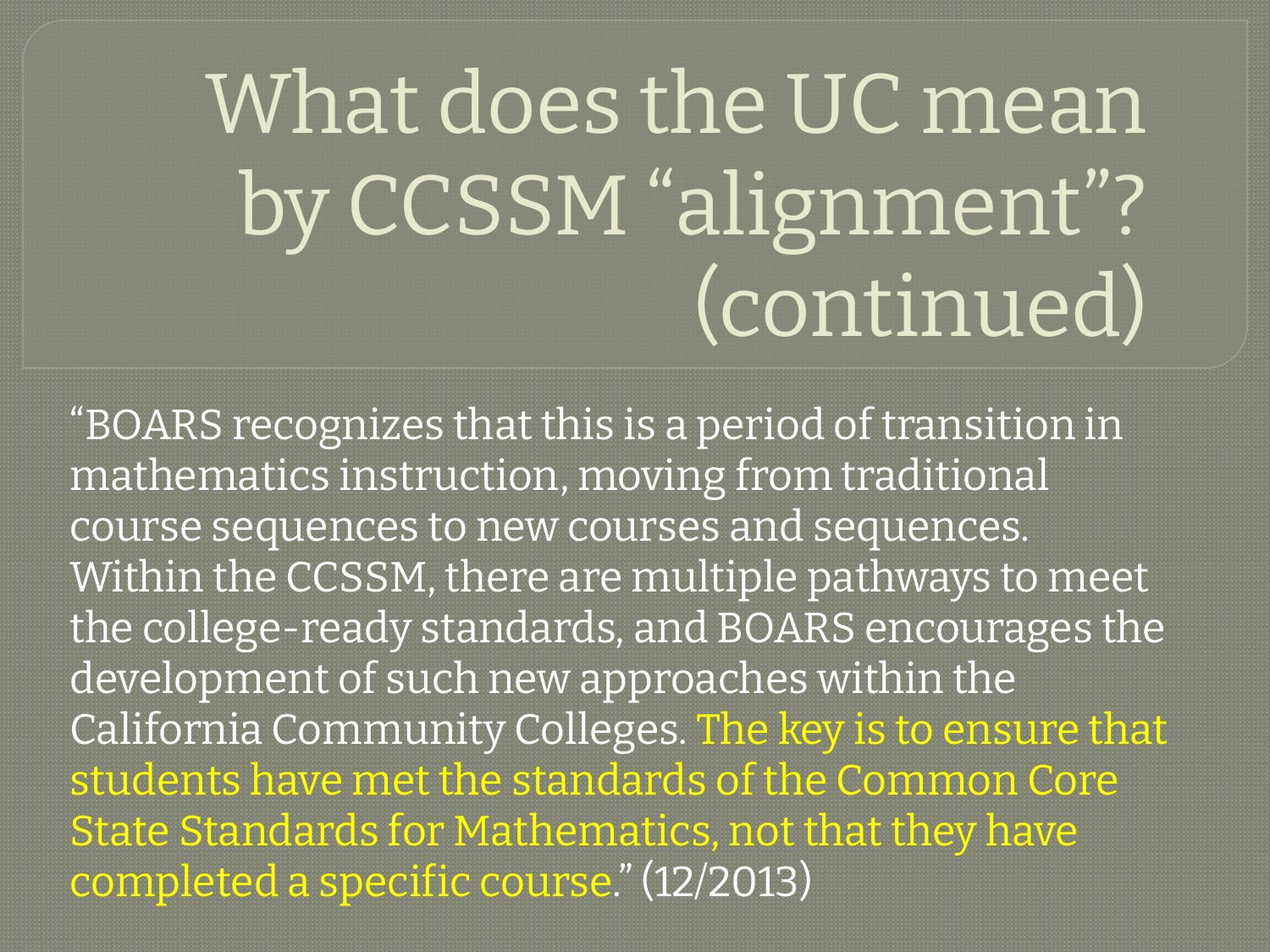

# What does the UC mean by CCSSM “alignment”? (continued)
“BOARS recognizes that this is a period of transition in mathematics instruction, moving from traditional course sequences to new courses and sequences. Within the CCSSM, there are multiple pathways to meet the college-ready standards, and BOARS encourages the development of such new approaches within the California Community Colleges. The key is to ensure that students have met the standards of the Common Core State Standards for Mathematics, not that they have completed a specific course.” (12/2013)